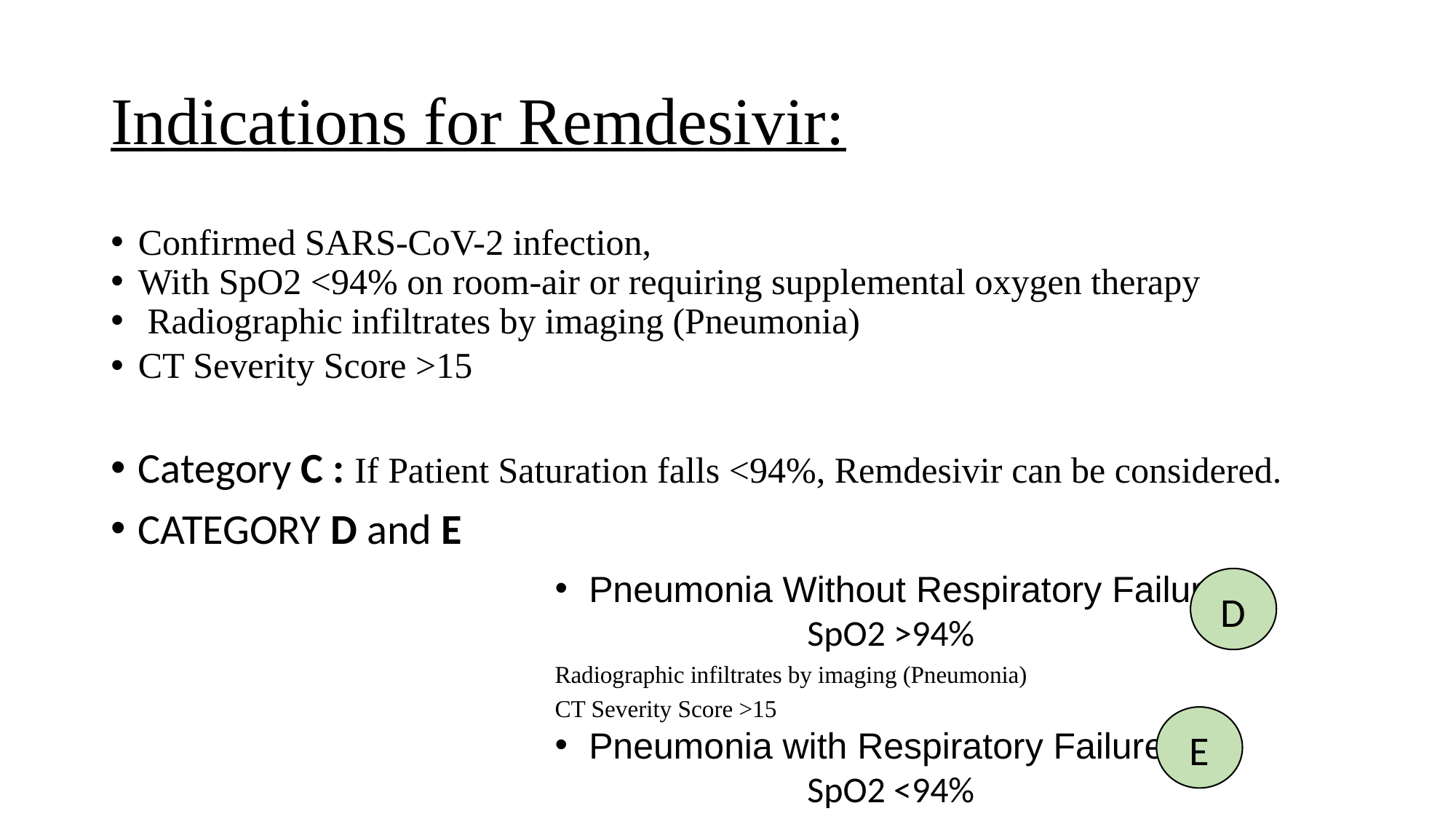

# Indications for Remdesivir:
Confirmed SARS-CoV-2 infection,
With SpO2 <94% on room-air or requiring supplemental oxygen therapy
 Radiographic infiltrates by imaging (Pneumonia)
CT Severity Score >15

Category C : If Patient Saturation falls <94%, Remdesivir can be considered.
CATEGORY D and E

Pneumonia Without Respiratory Failure
		SpO2 >94%
Radiographic infiltrates by imaging (Pneumonia)
CT Severity Score >15
Pneumonia with Respiratory Failure
		SpO2 <94%
D
E